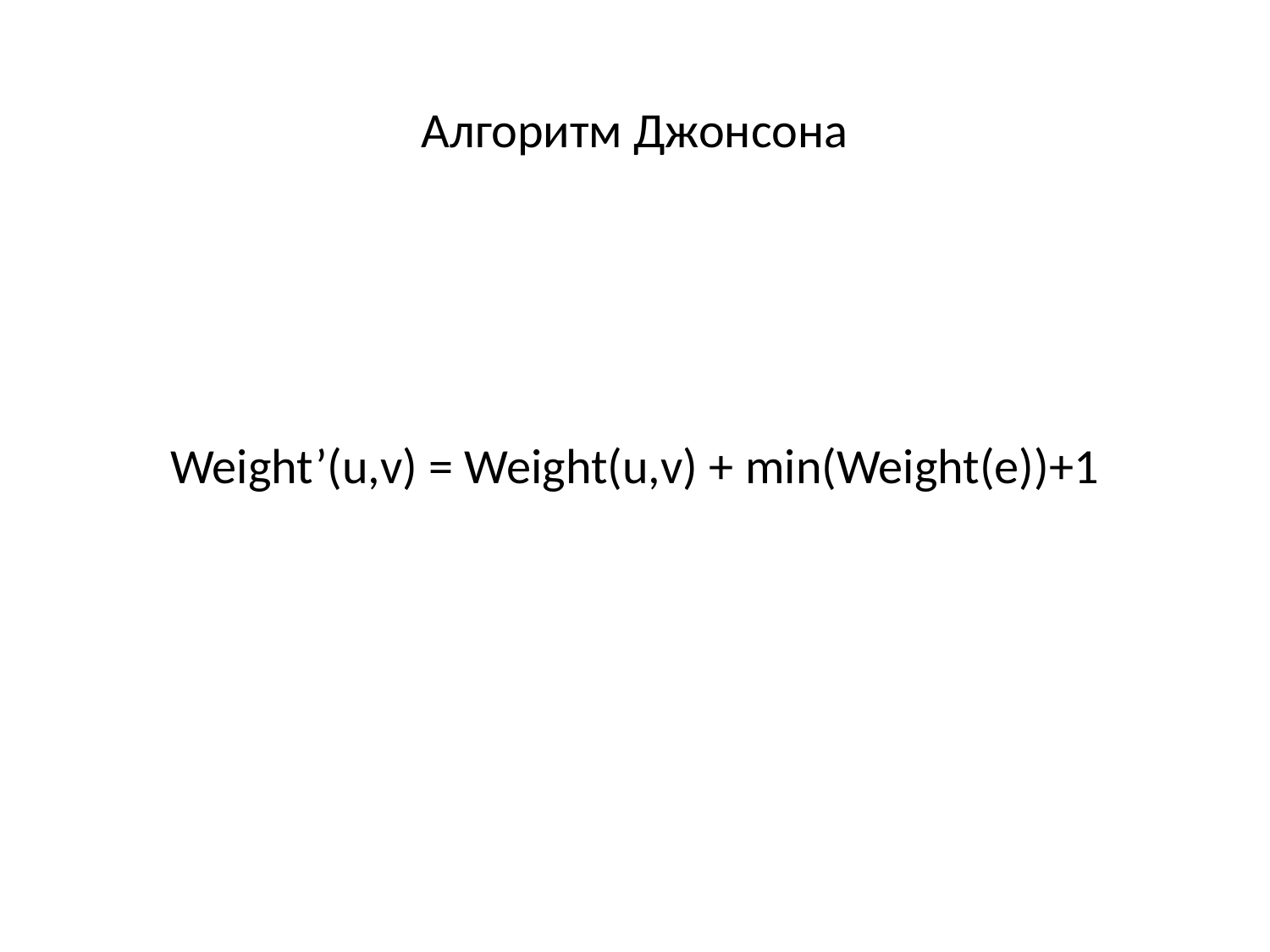

Алгоритм Джонсона
Weight’(u,v) = Weight(u,v) + min(Weight(e))+1